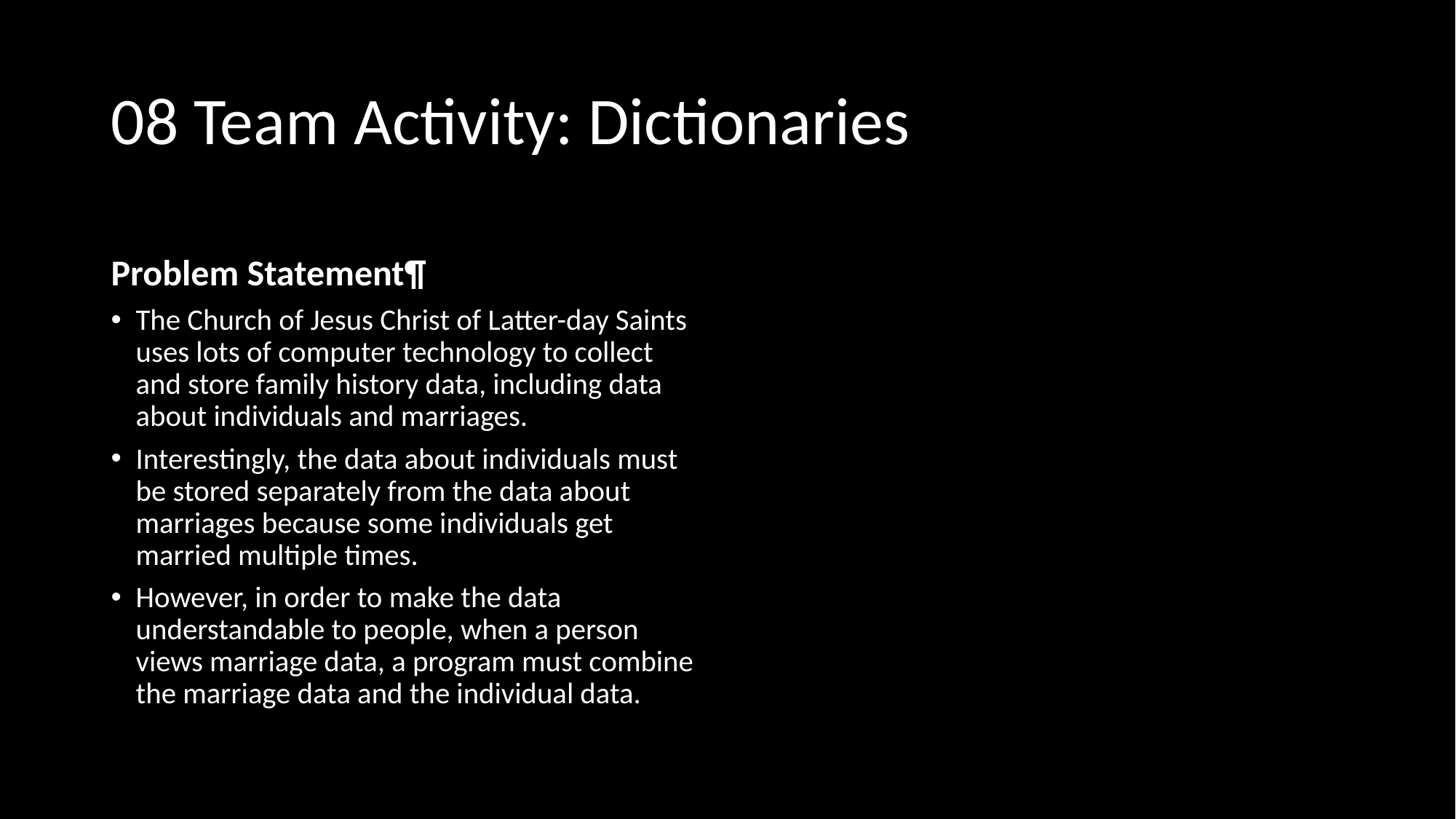

# 08 Team Activity: Dictionaries
Problem Statement¶

The Church of Jesus Christ of Latter-day Saints uses lots of computer technology to collect and store family history data, including data about individuals and marriages.
Interestingly, the data about individuals must be stored separately from the data about marriages because some individuals get married multiple times.
However, in order to make the data understandable to people, when a person views marriage data, a program must combine the marriage data and the individual data.